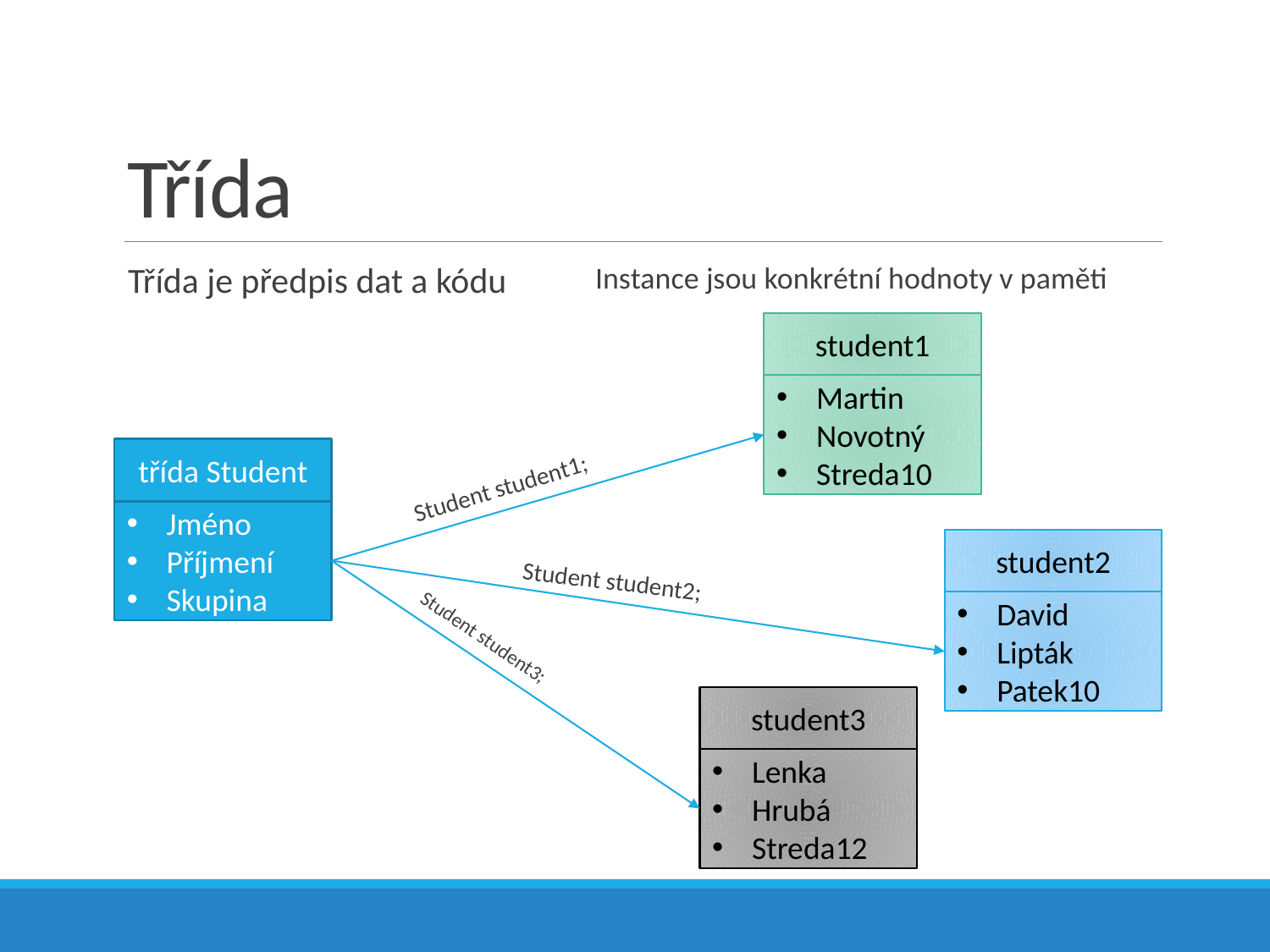

# Třída
Třída je předpis dat a kódu

Instance jsou konkrétní hodnoty v paměti
student1
Martin
Novotný
Streda10
třída Student
Jméno
Příjmení
Skupina
Student student1;
student2
David
Lipták
Patek10
Student student2;
Student student3;
student3
Lenka
Hrubá
Streda12